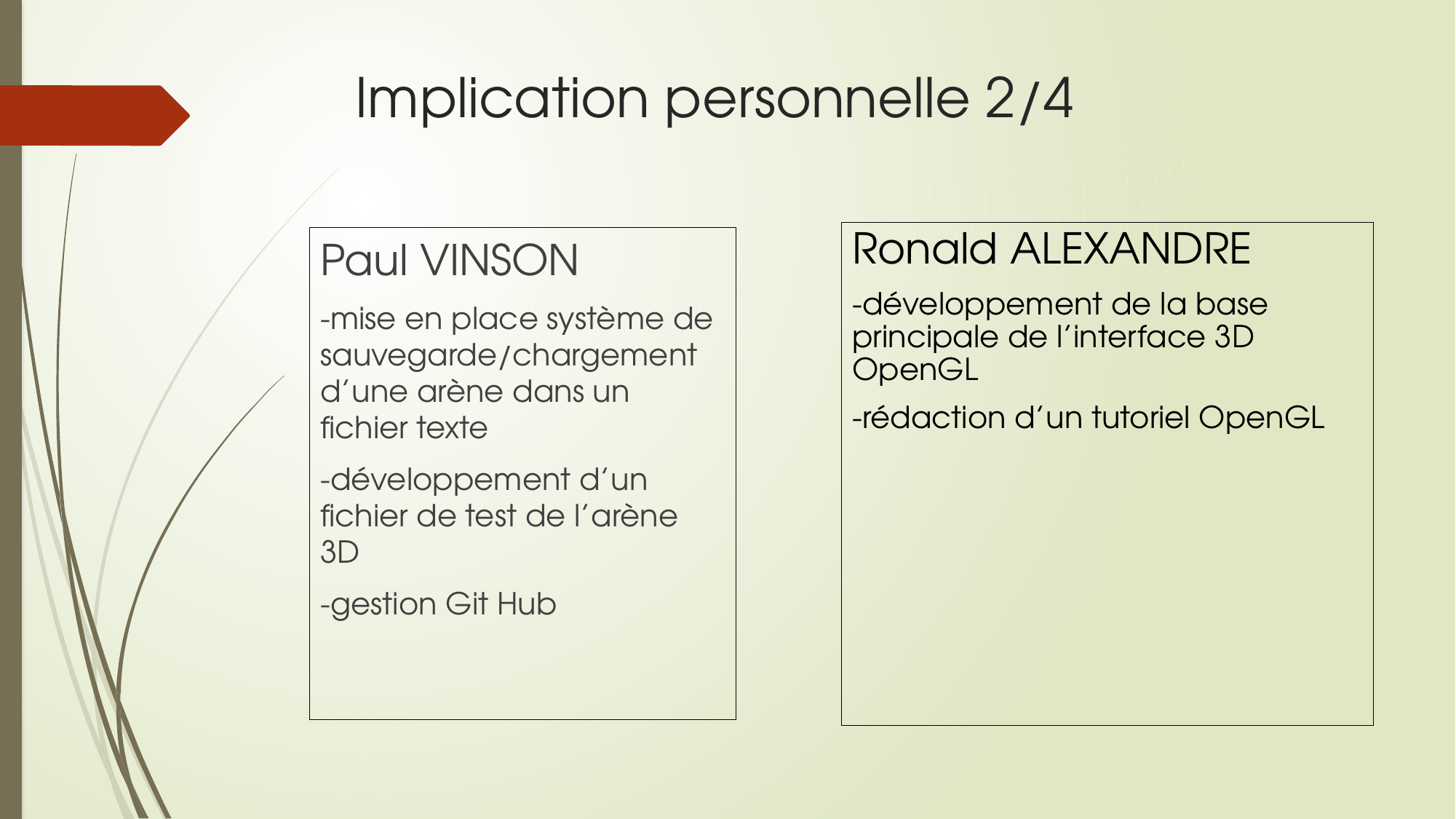

# Implication personnelle 2/4
Ronald ALEXANDRE
-développement de la base principale de l’interface 3D OpenGL
-rédaction d’un tutoriel OpenGL

Paul VINSON
-mise en place système de sauvegarde/chargement d’une arène dans un fichier texte
-développement d’un fichier de test de l’arène 3D
-gestion Git Hub